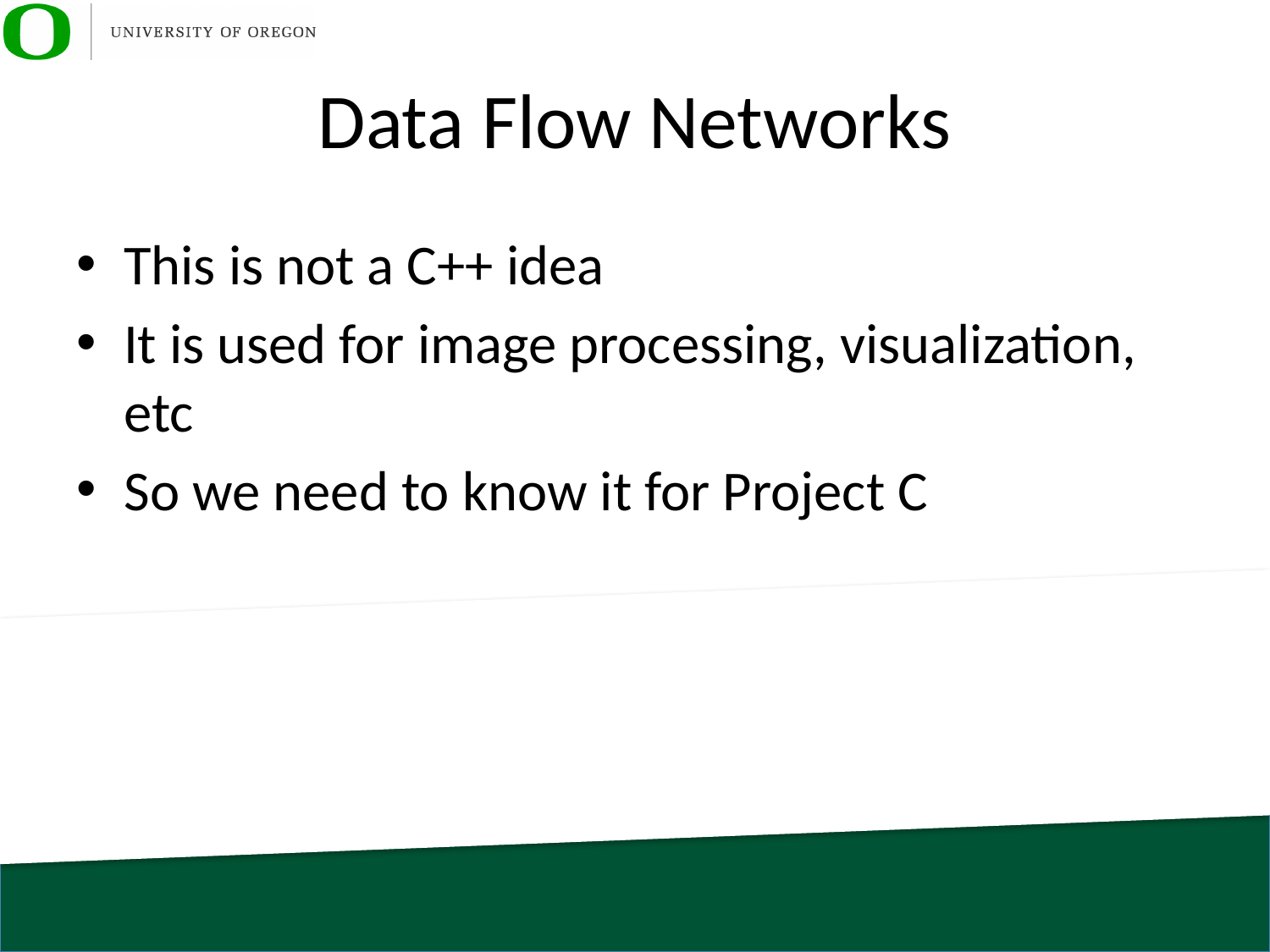

# Data Flow Networks
This is not a C++ idea
It is used for image processing, visualization, etc
So we need to know it for Project C